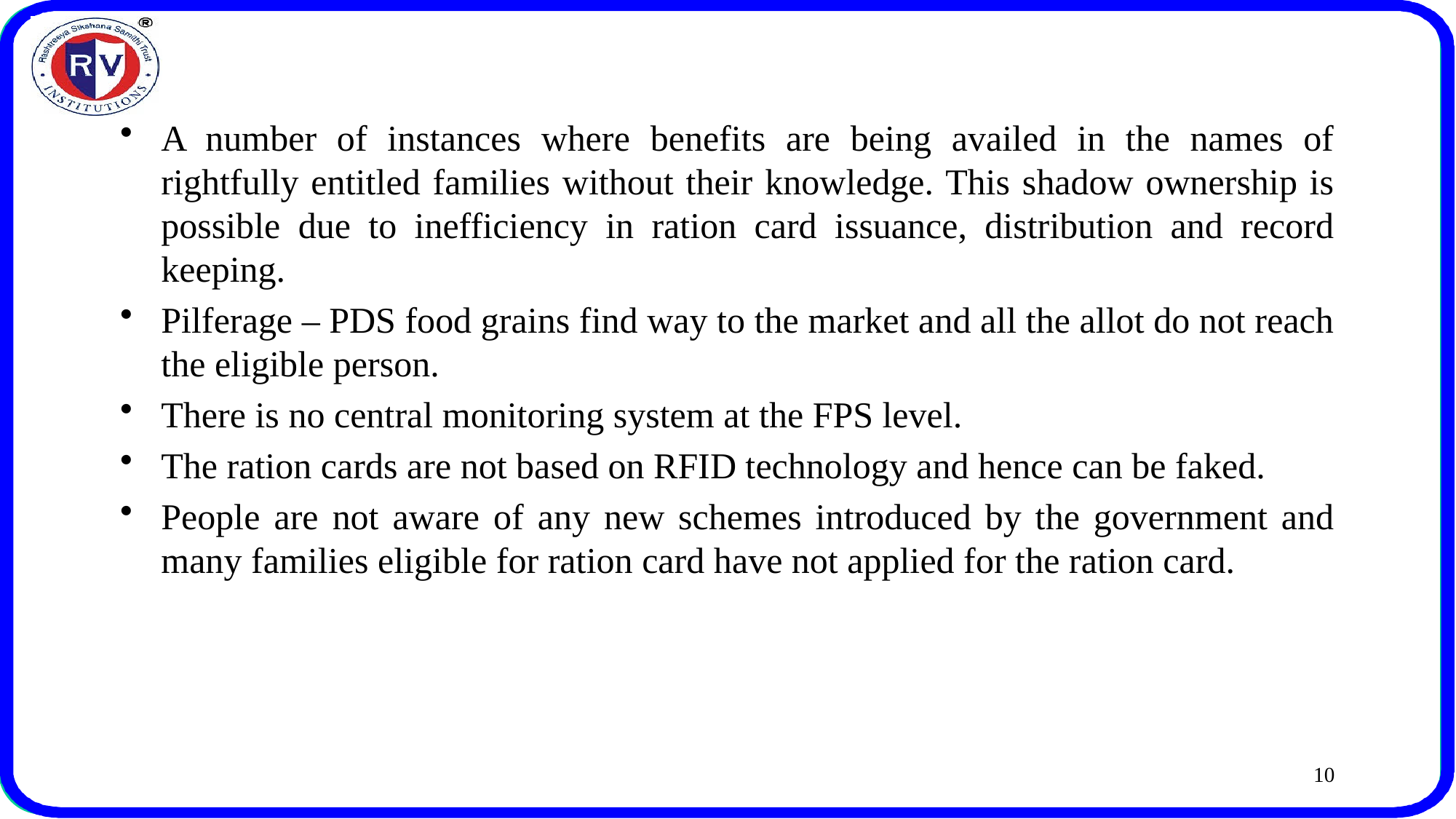

A number of instances where benefits are being availed in the names of rightfully entitled families without their knowledge. This shadow ownership is possible due to inefficiency in ration card issuance, distribution and record keeping.
Pilferage – PDS food grains find way to the market and all the allot do not reach the eligible person.
There is no central monitoring system at the FPS level.
The ration cards are not based on RFID technology and hence can be faked.
People are not aware of any new schemes introduced by the government and many families eligible for ration card have not applied for the ration card.

10